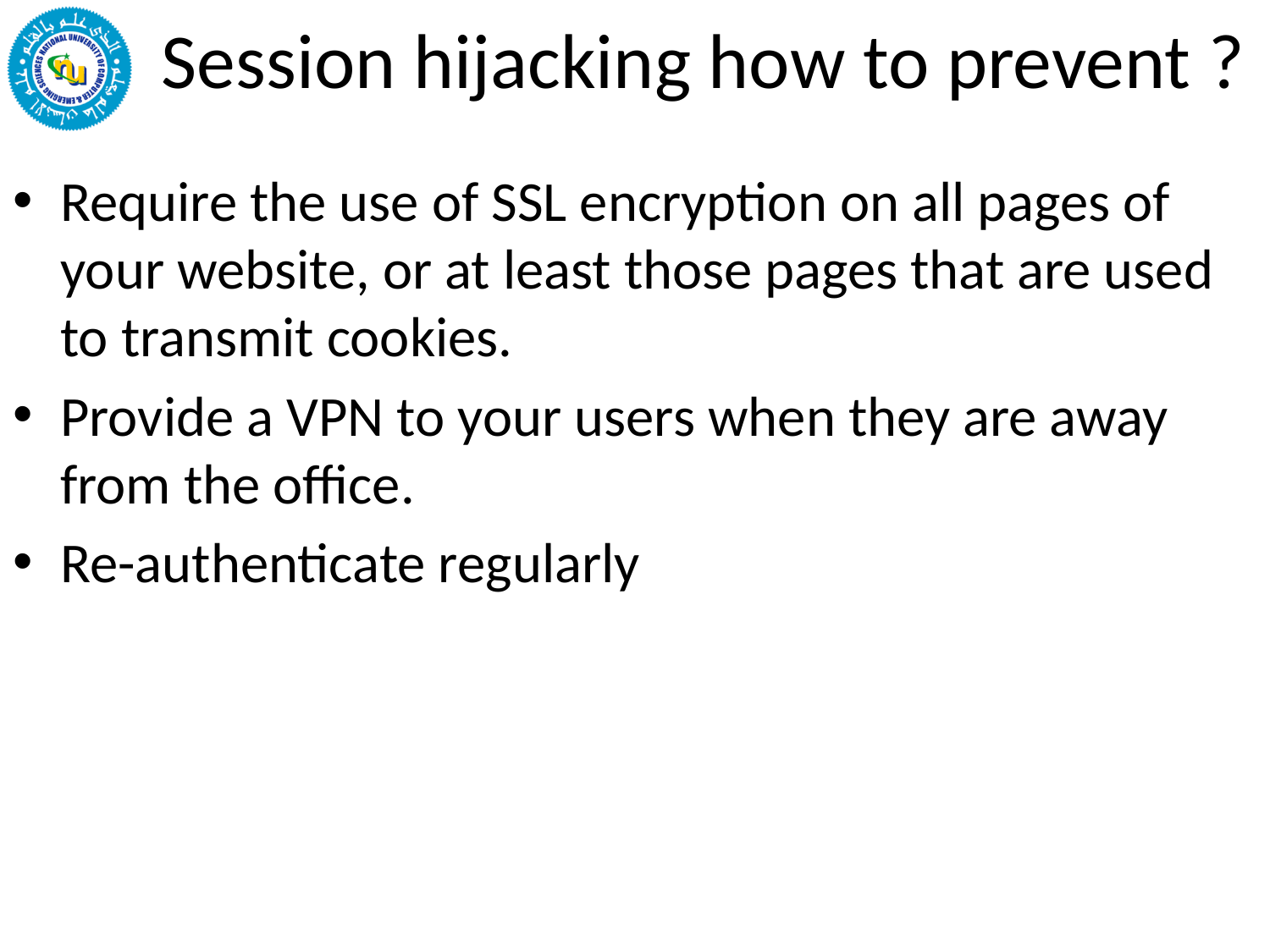

# Session hijacking how to prevent ?
Require the use of SSL encryption on all pages of your website, or at least those pages that are used to transmit cookies.
Provide a VPN to your users when they are away from the office.
Re-authenticate regularly